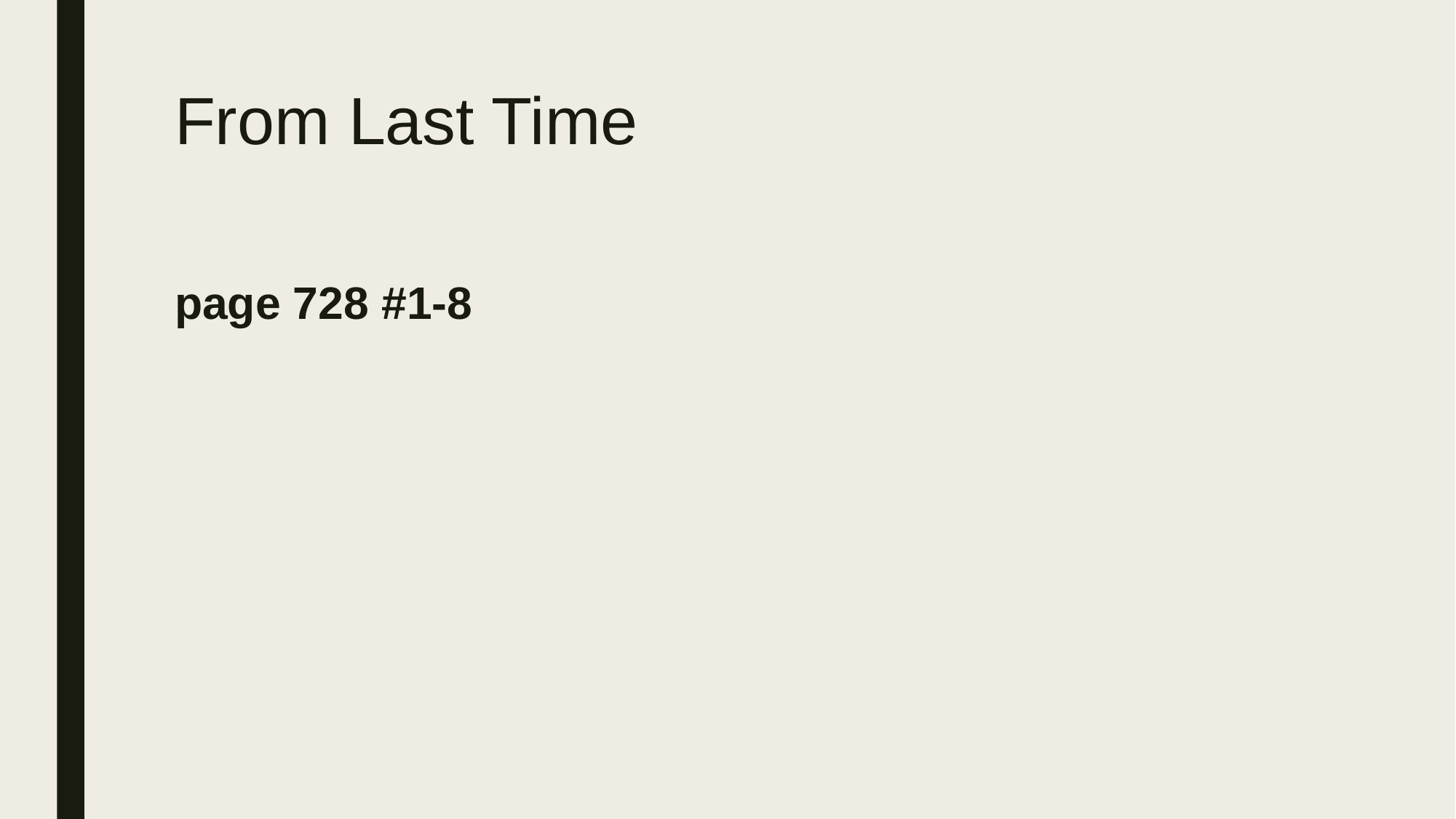

# From Last Time
page 728 #1-8